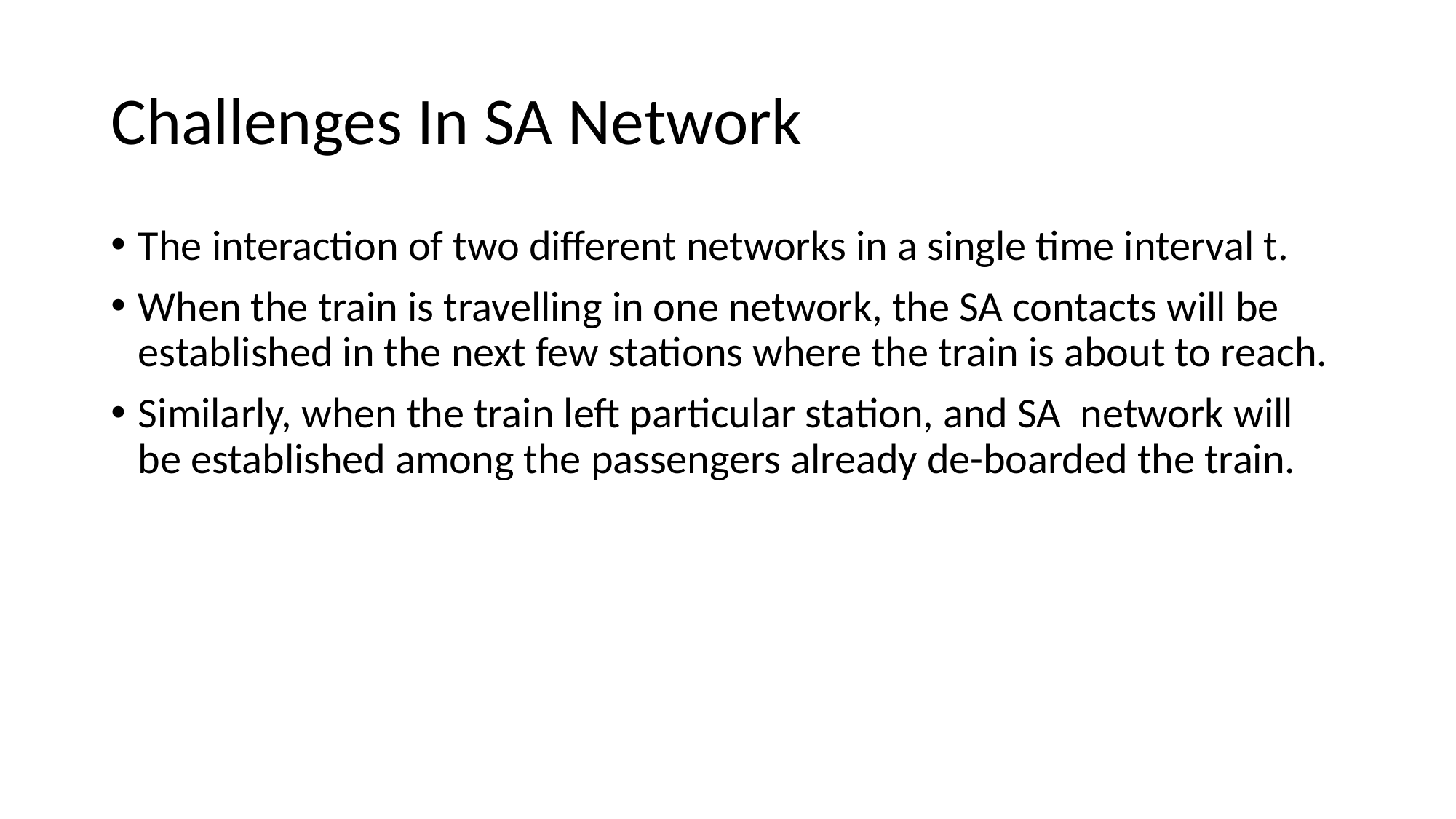

# Challenges In SA Network
The interaction of two different networks in a single time interval t.
When the train is travelling in one network, the SA contacts will be established in the next few stations where the train is about to reach.
Similarly, when the train left particular station, and SA  network will be established among the passengers already de-boarded the train.